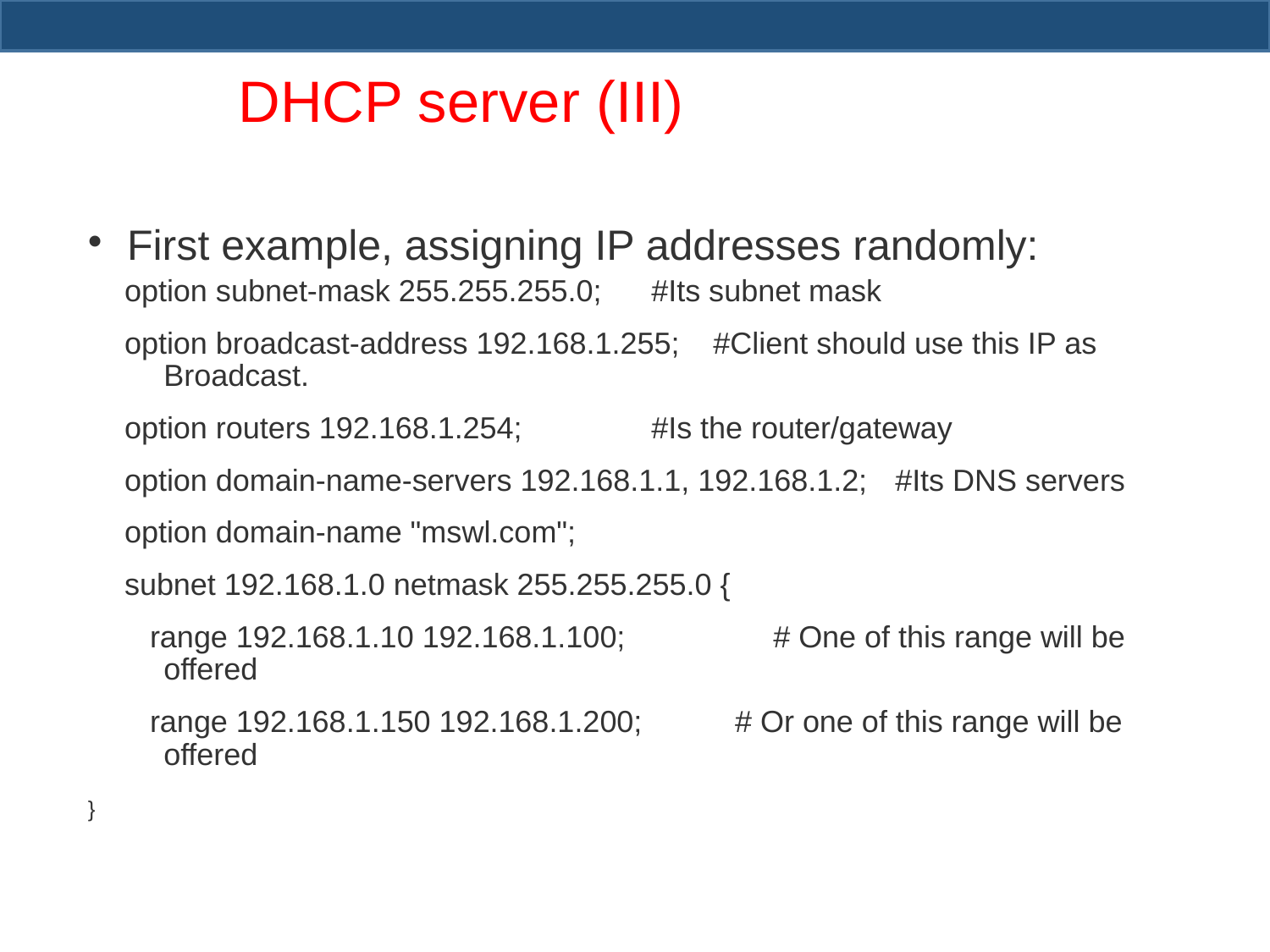

# DHCP server (III)
First example, assigning IP addresses randomly:
option subnet-mask 255.255.255.0; 		#Its subnet mask
option broadcast-address 192.168.1.255;    #Client should use this IP as Broadcast.
option routers 192.168.1.254; 			#Is the router/gateway
option domain-name-servers 192.168.1.1, 192.168.1.2; 	#Its DNS servers
option domain-name "mswl.com";
subnet 192.168.1.0 netmask 255.255.255.0 {
   range 192.168.1.10 192.168.1.100;    	# One of this range will be offered
   range 192.168.1.150 192.168.1.200;           # Or one of this range will be offered
}